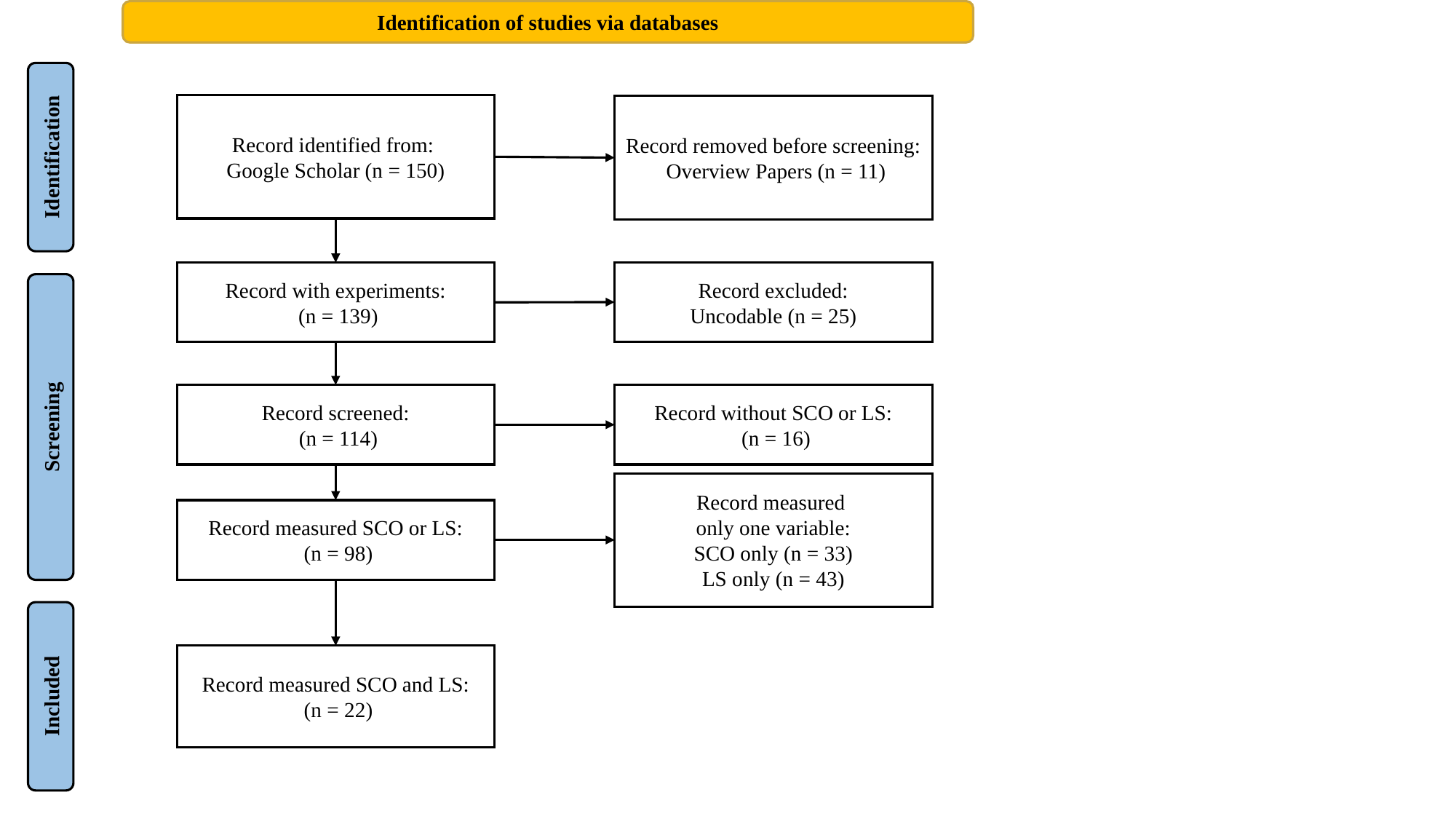

Identification of studies via databases
Identification
Record identified from:
Google Scholar (n = 150)
Record removed before screening:
 Overview Papers (n = 11)
Record excluded:
Uncodable (n = 25)
Record with experiments:
 (n = 139)
Screening
Record screened:
 (n = 114)
Record without SCO or LS:
 (n = 16)
Record measured
only one variable:
SCO only (n = 33)
LS only (n = 43)
Record measured SCO or LS:
 (n = 98)
Included
Record measured SCO and LS:
 (n = 22)